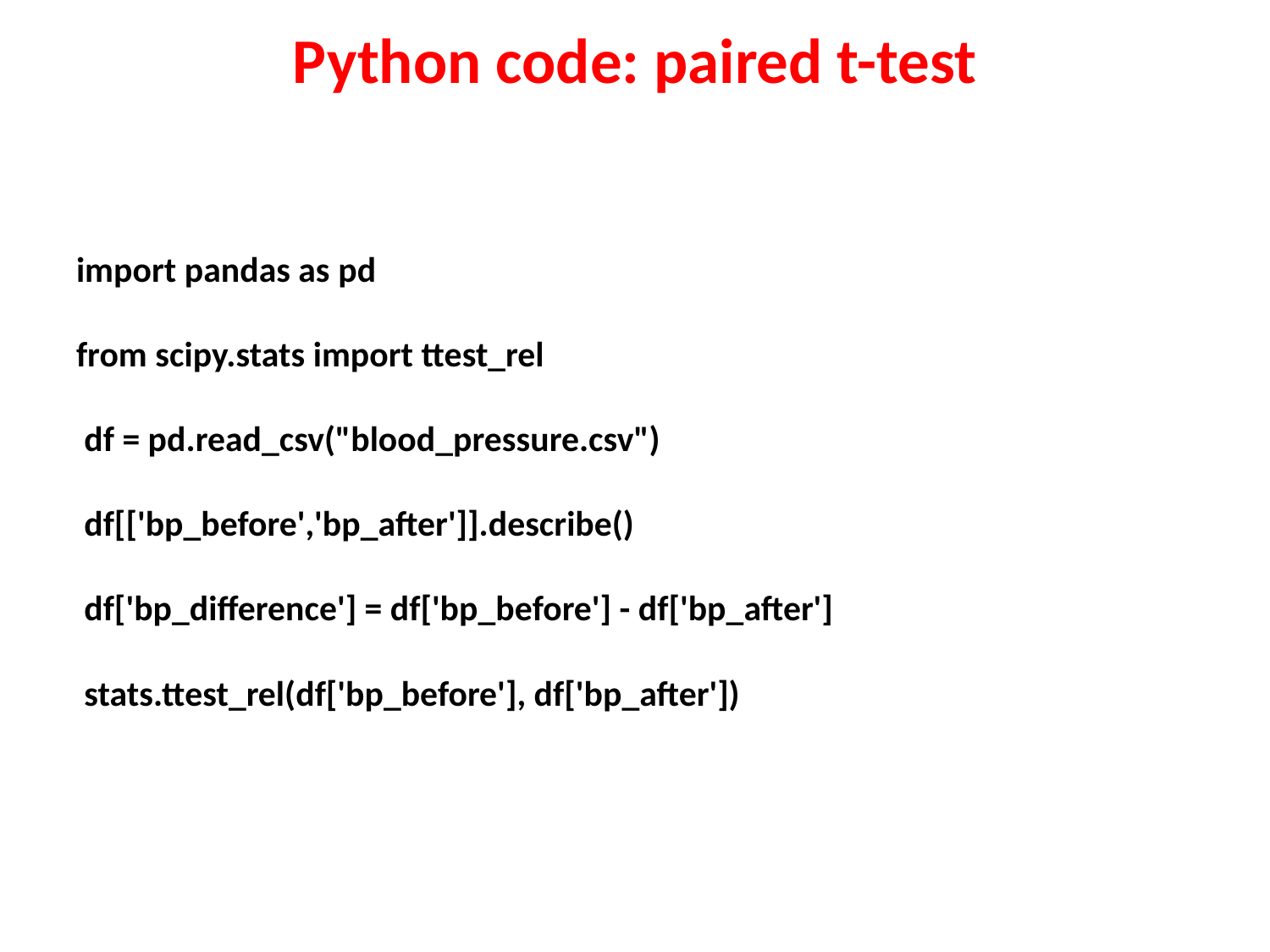

# Python code: paired t-test
import pandas as pd

from scipy.stats import ttest_rel

 df = pd.read_csv("blood_pressure.csv")

 df[['bp_before','bp_after']].describe()

 df['bp_difference'] = df['bp_before'] - df['bp_after']

 stats.ttest_rel(df['bp_before'], df['bp_after'])